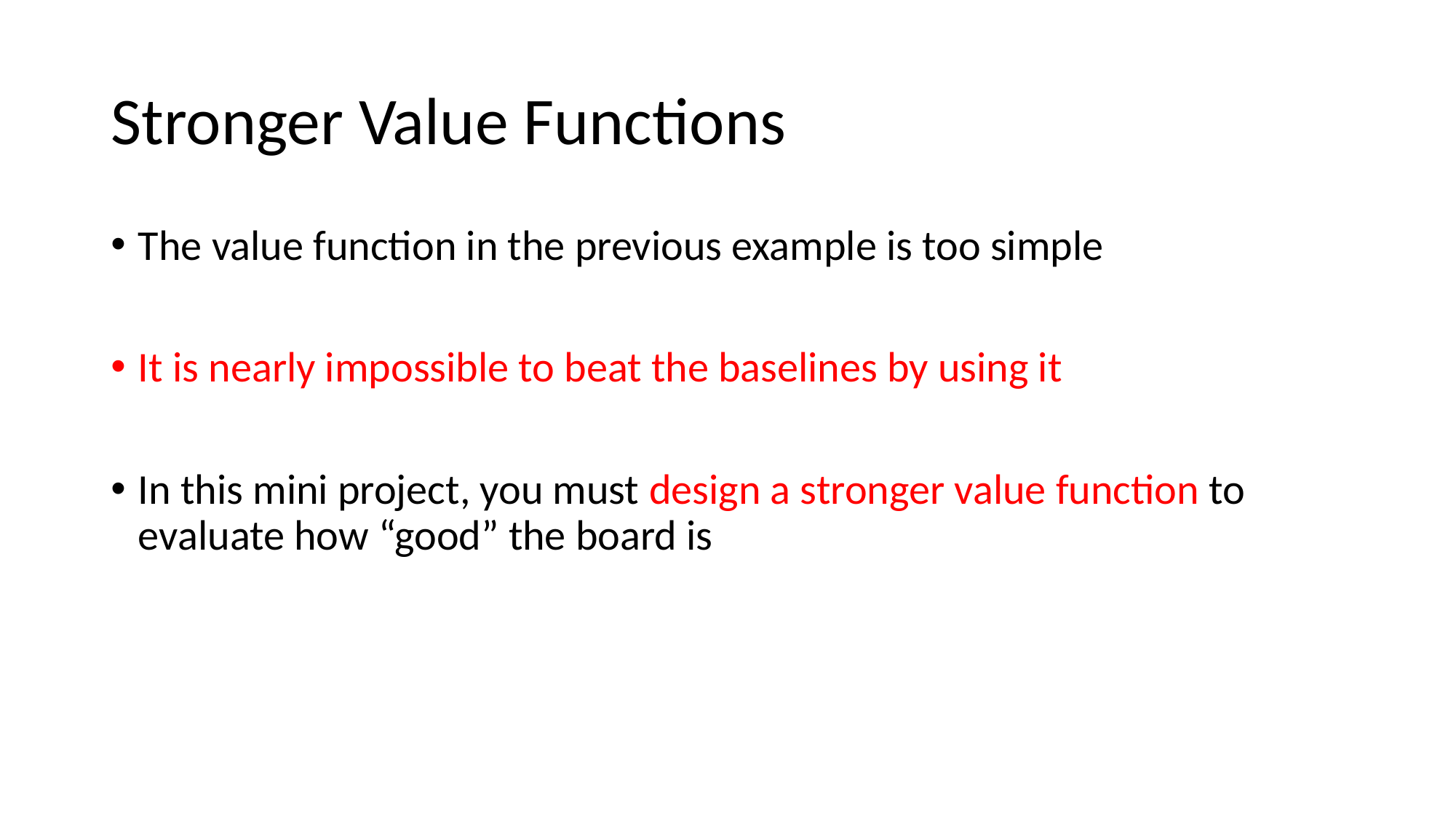

# Stronger Value Functions
The value function in the previous example is too simple

It is nearly impossible to beat the baselines by using it

In this mini project, you must design a stronger value function to evaluate how “good” the board is